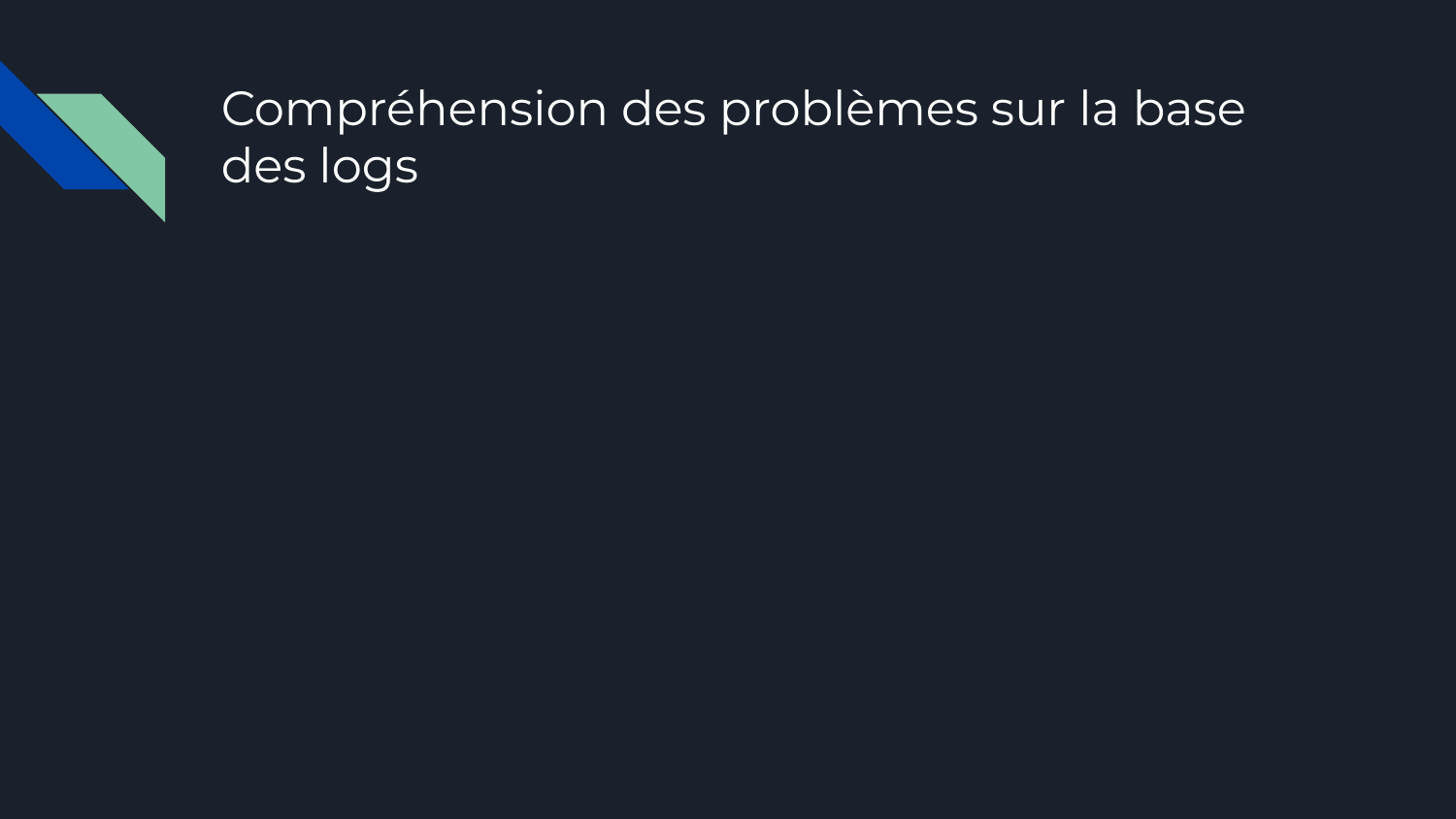

# Compréhension des problèmes sur la base des logs